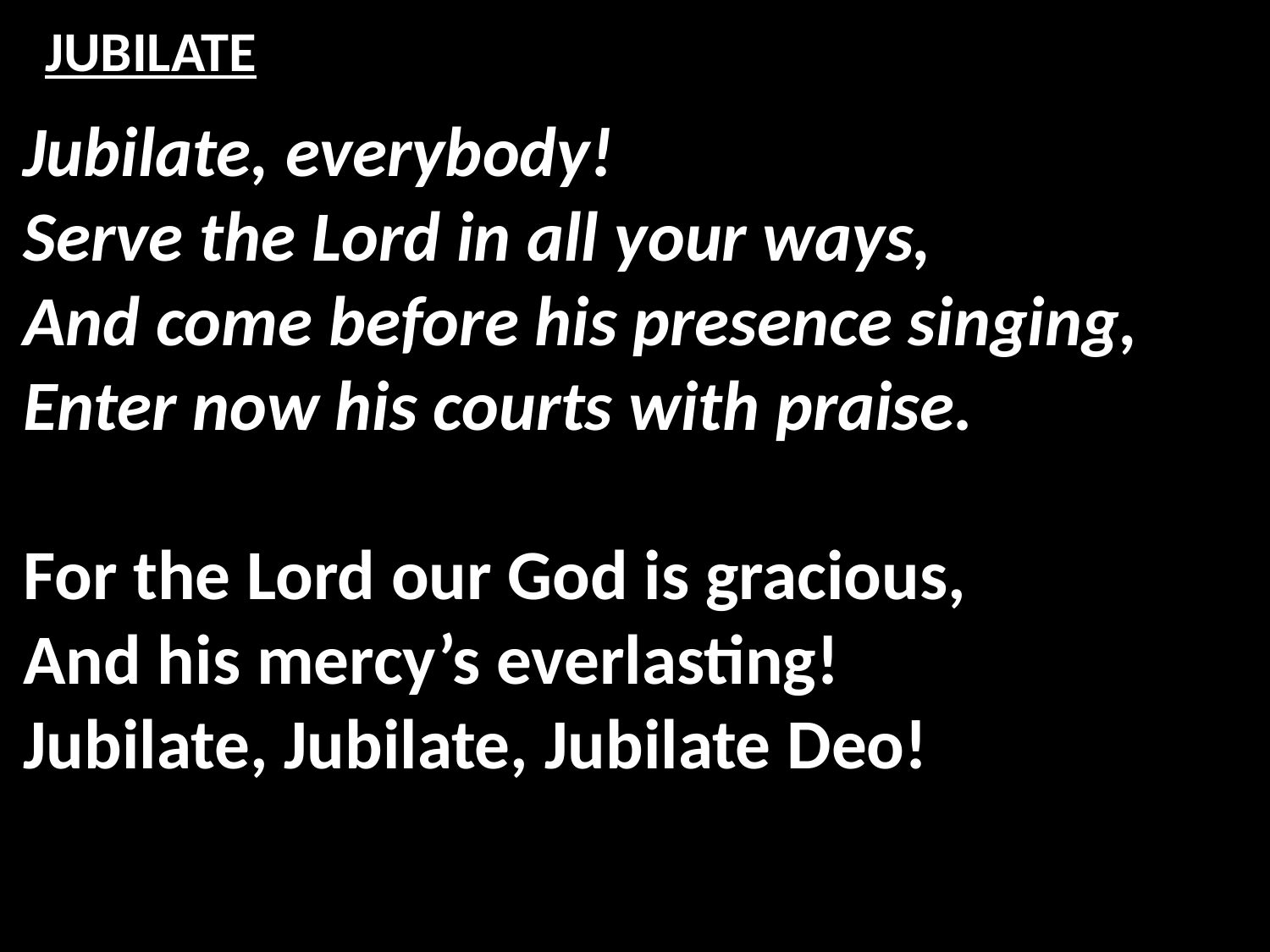

# JUBILATE
Jubilate, everybody!
Serve the Lord in all your ways,
And come before his presence singing,
Enter now his courts with praise.

For the Lord our God is gracious,
And his mercy’s everlasting!
Jubilate, Jubilate, Jubilate Deo!